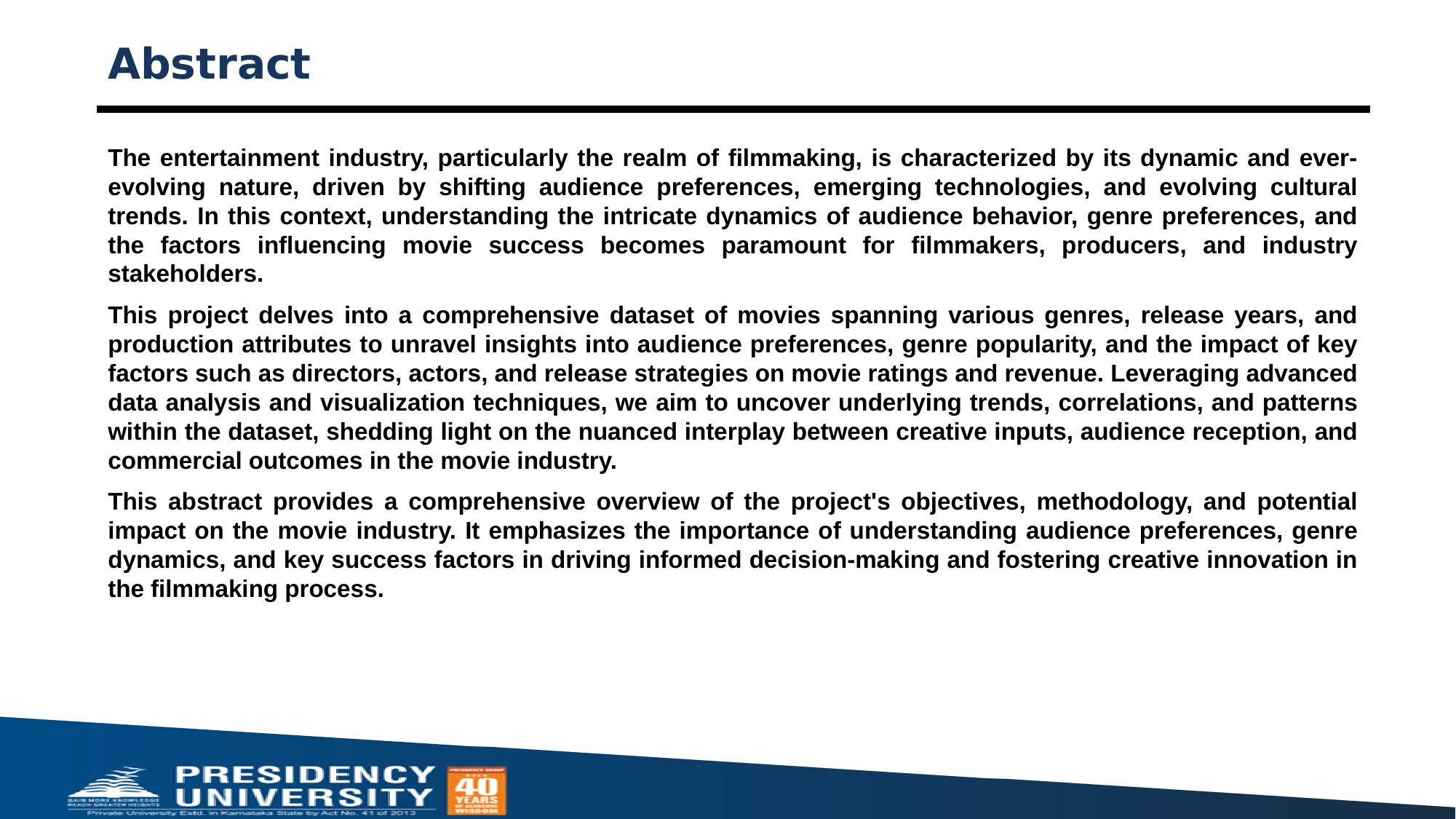

# Abstract
The entertainment industry, particularly the realm of filmmaking, is characterized by its dynamic and ever-evolving nature, driven by shifting audience preferences, emerging technologies, and evolving cultural trends. In this context, understanding the intricate dynamics of audience behavior, genre preferences, and the factors influencing movie success becomes paramount for filmmakers, producers, and industry stakeholders.
This project delves into a comprehensive dataset of movies spanning various genres, release years, and production attributes to unravel insights into audience preferences, genre popularity, and the impact of key factors such as directors, actors, and release strategies on movie ratings and revenue. Leveraging advanced data analysis and visualization techniques, we aim to uncover underlying trends, correlations, and patterns within the dataset, shedding light on the nuanced interplay between creative inputs, audience reception, and commercial outcomes in the movie industry.
This abstract provides a comprehensive overview of the project's objectives, methodology, and potential impact on the movie industry. It emphasizes the importance of understanding audience preferences, genre dynamics, and key success factors in driving informed decision-making and fostering creative innovation in the filmmaking process.